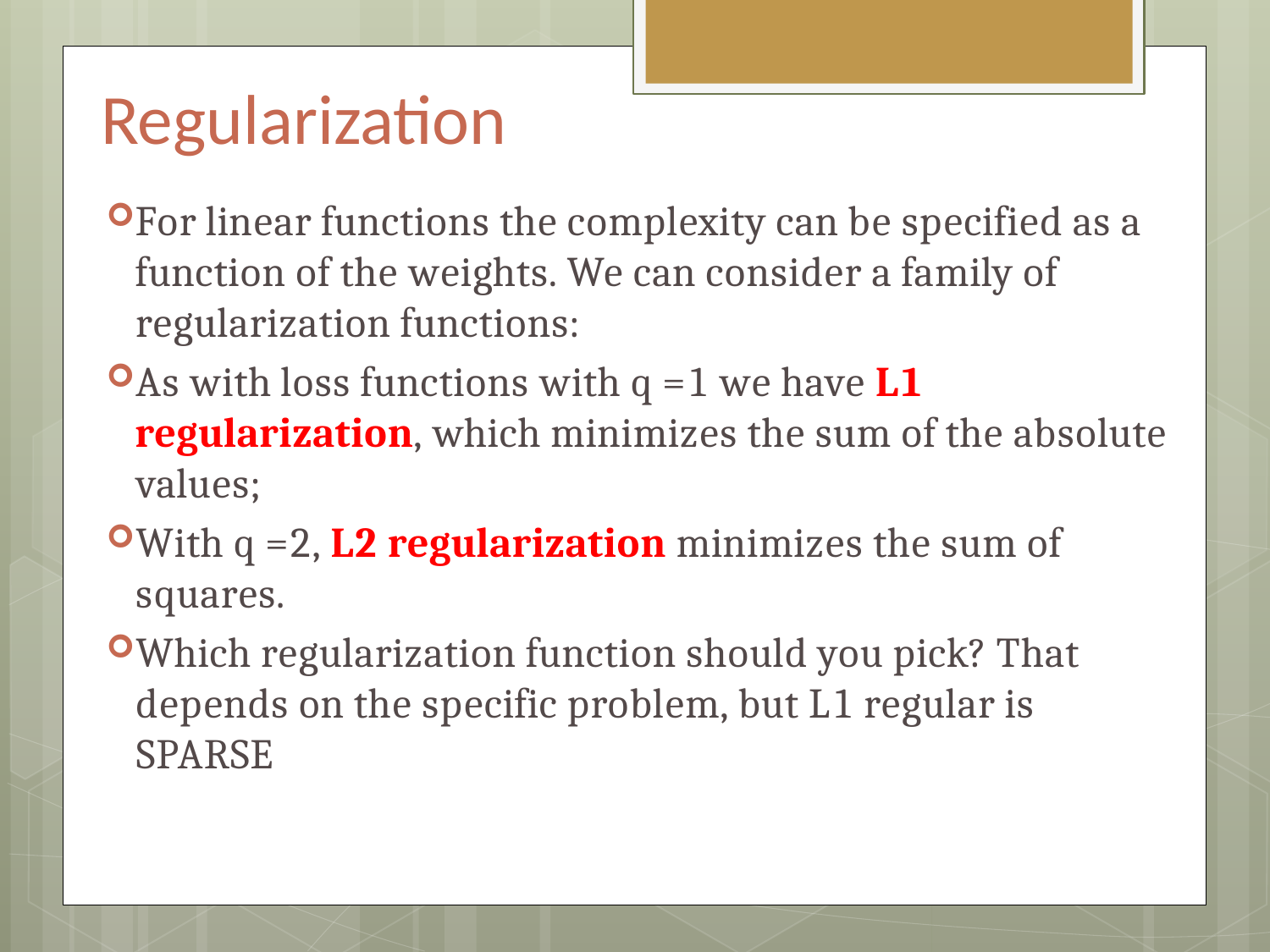

# Regularization
For linear functions the complexity can be specified as a function of the weights. We can consider a family of regularization functions:
As with loss functions with q =1 we have L1 regularization, which minimizes the sum of the absolute values;
With q =2, L2 regularization minimizes the sum of squares.
Which regularization function should you pick? That depends on the specific problem, but L1 regular is SPARSE